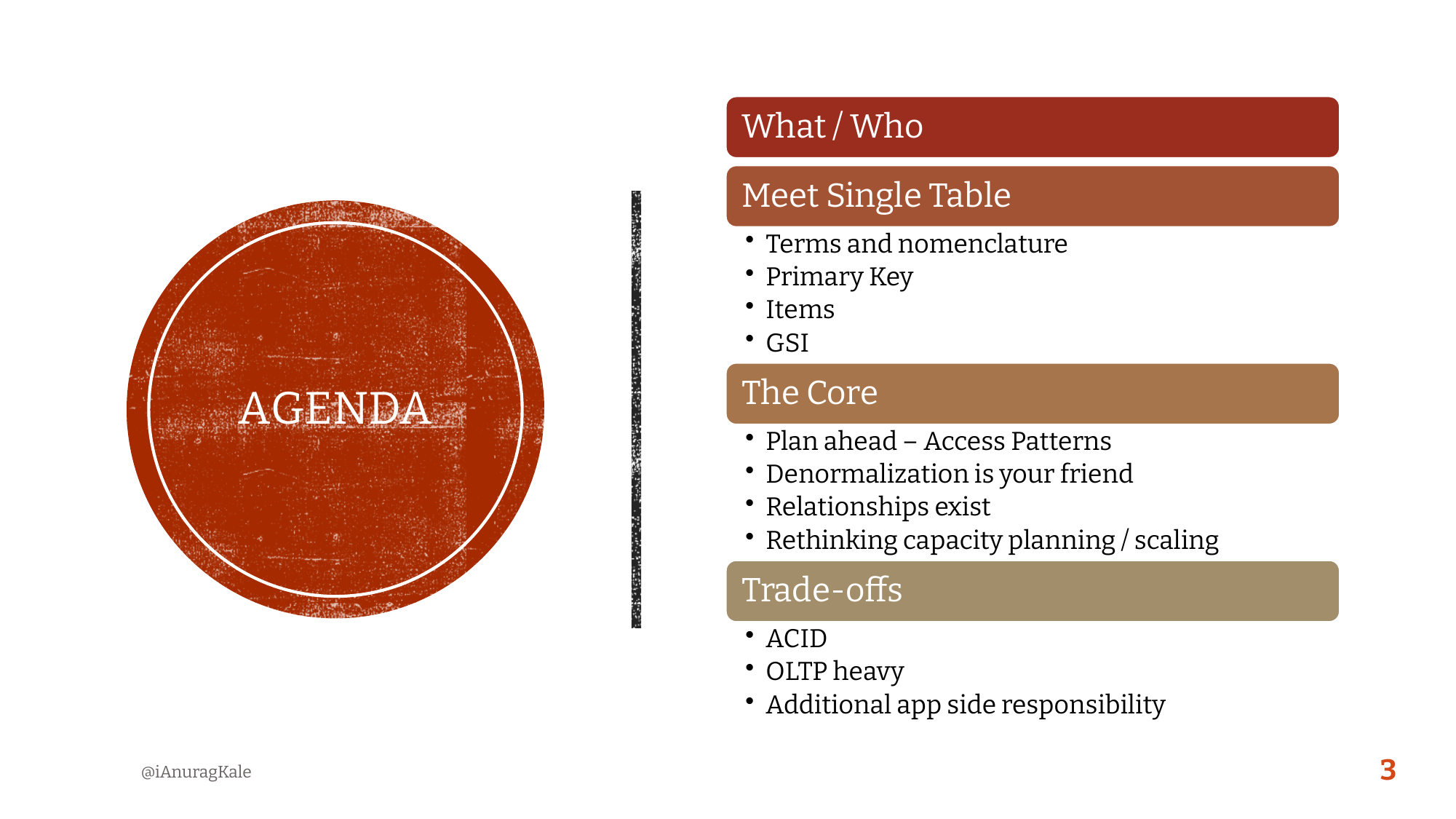

What / Who
Meet Single Table
Terms and nomenclature
Primary Key
Items
GSI
The Core
Plan ahead – Access Patterns
Denormalization is your friend
Relationships exist
Rethinking capacity planning / scaling
Trade-offs
ACID
OLTP heavy
Additional app side responsibility

# AGENDA

@iAnuragKale
3